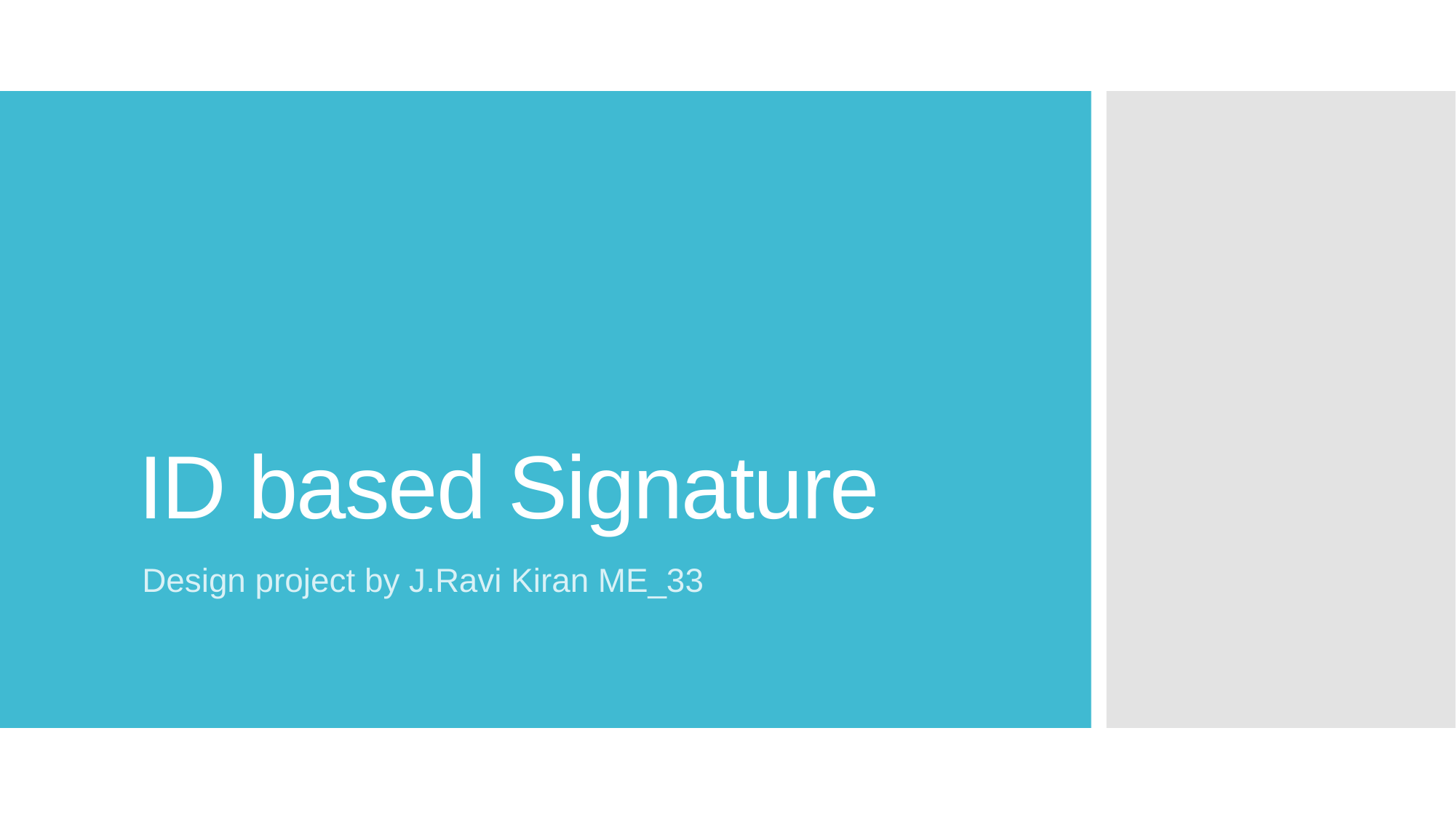

# ID based Signature
Design project by J.Ravi Kiran ME_33